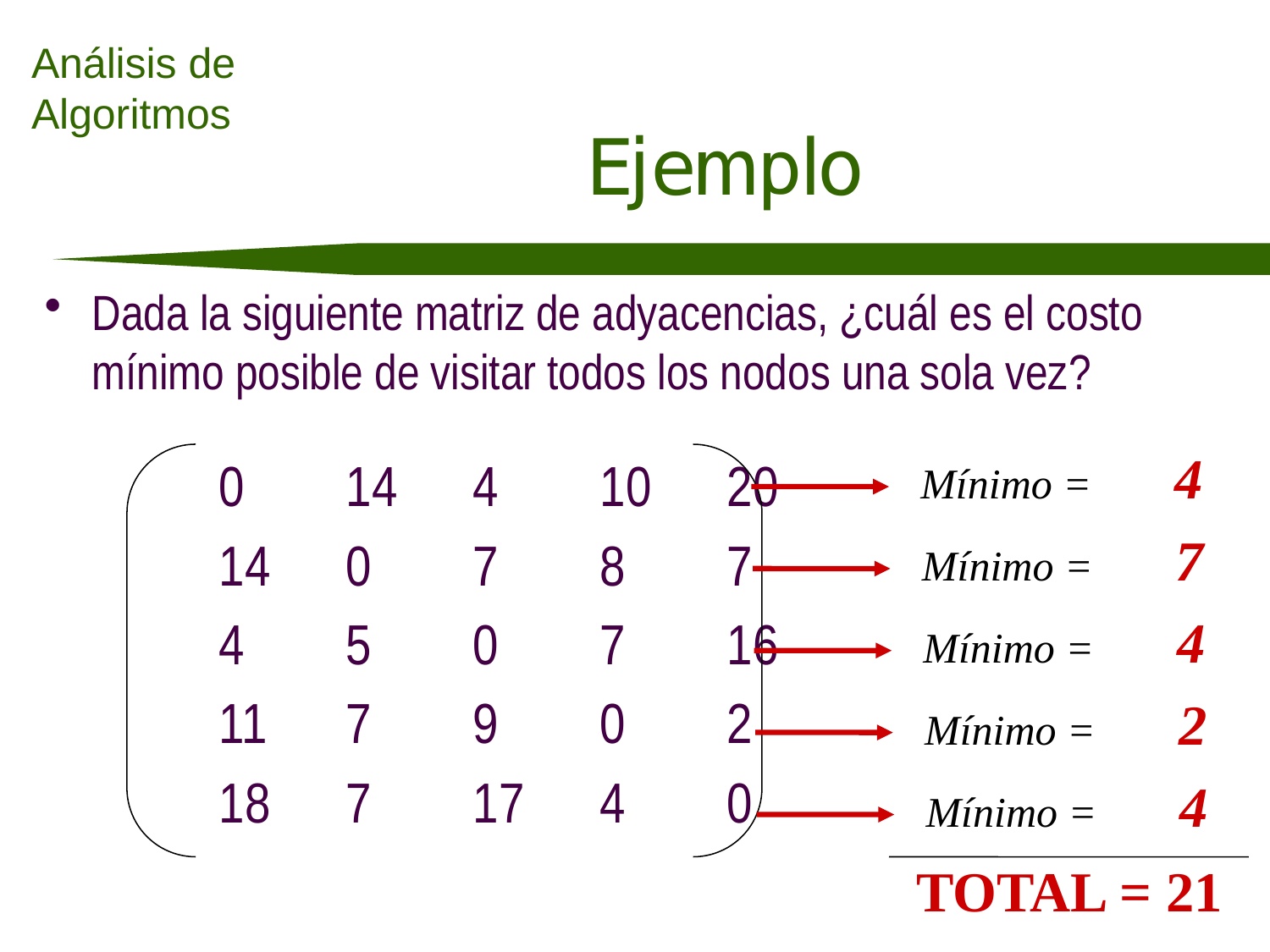

# Ejemplo
Dada la siguiente matriz de adyacencias, ¿cuál es el costo mínimo posible de visitar todos los nodos una sola vez?

		0	14	4	10	20
		14	0	7	8	7
		4	5	0	7	16
		11	7	9	0	2
		18	7	17	4	0

Mínimo = 	4

Mínimo = 	7

Mínimo = 	4

Mínimo = 	2

Mínimo = 	4

TOTAL = 21